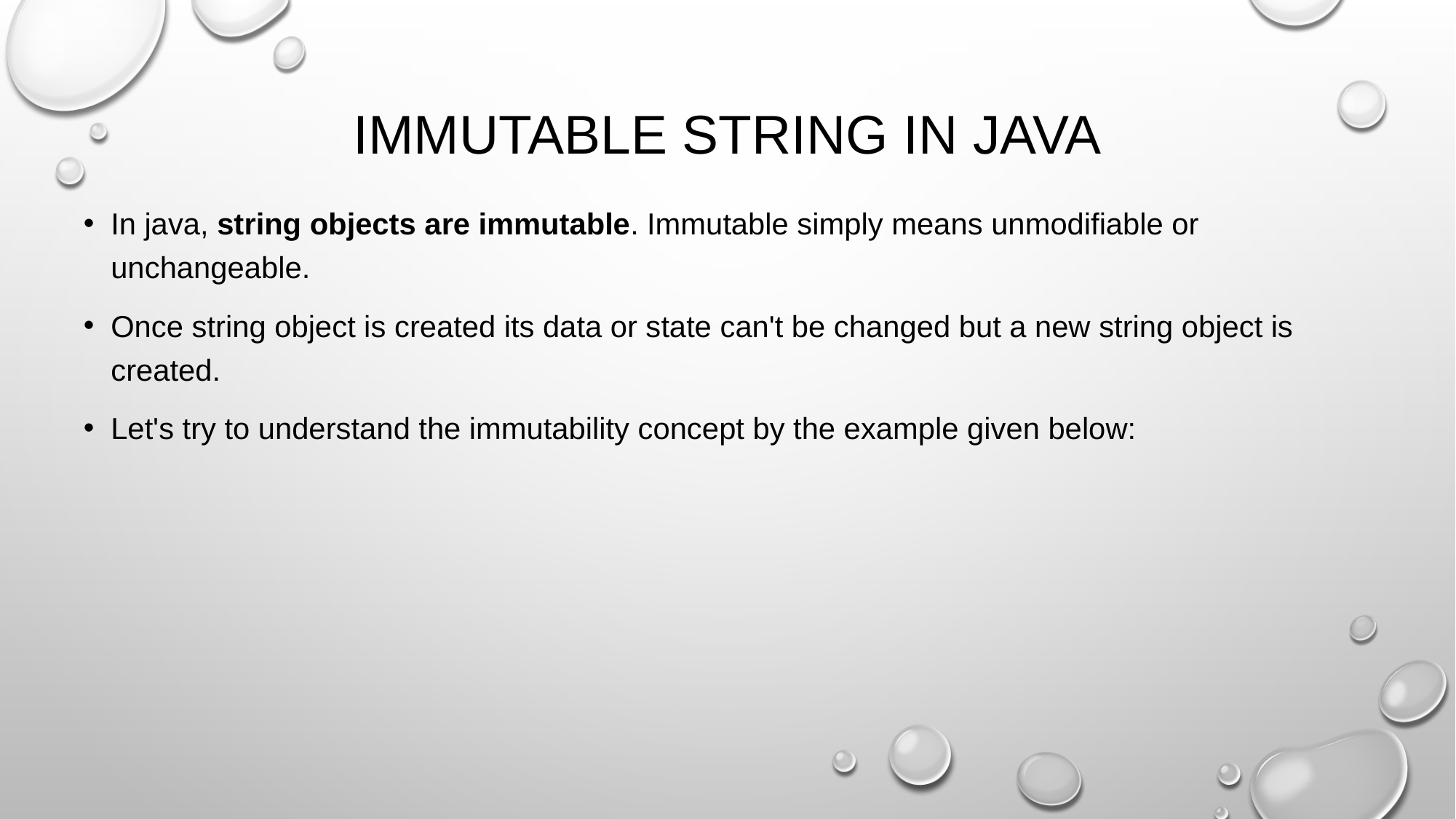

# Immutable String in Java
In java, string objects are immutable. Immutable simply means unmodifiable or unchangeable.
Once string object is created its data or state can't be changed but a new string object is created.
Let's try to understand the immutability concept by the example given below: